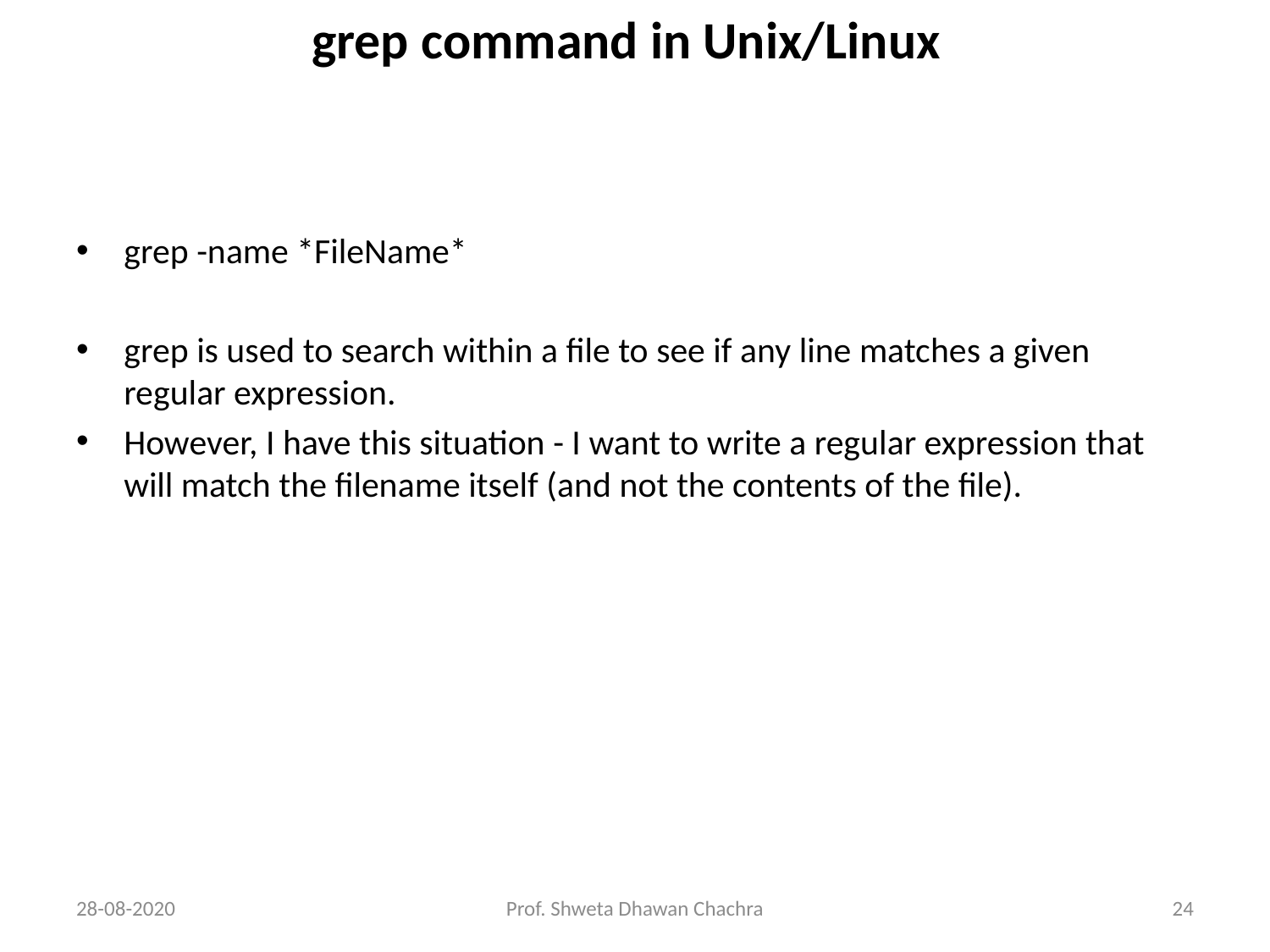

grep command in Unix/Linux
grep -name *FileName*

grep is used to search within a file to see if any line matches a given regular expression.
However, I have this situation - I want to write a regular expression that will match the filename itself (and not the contents of the file).
28-08-2020
Prof. Shweta Dhawan Chachra
24